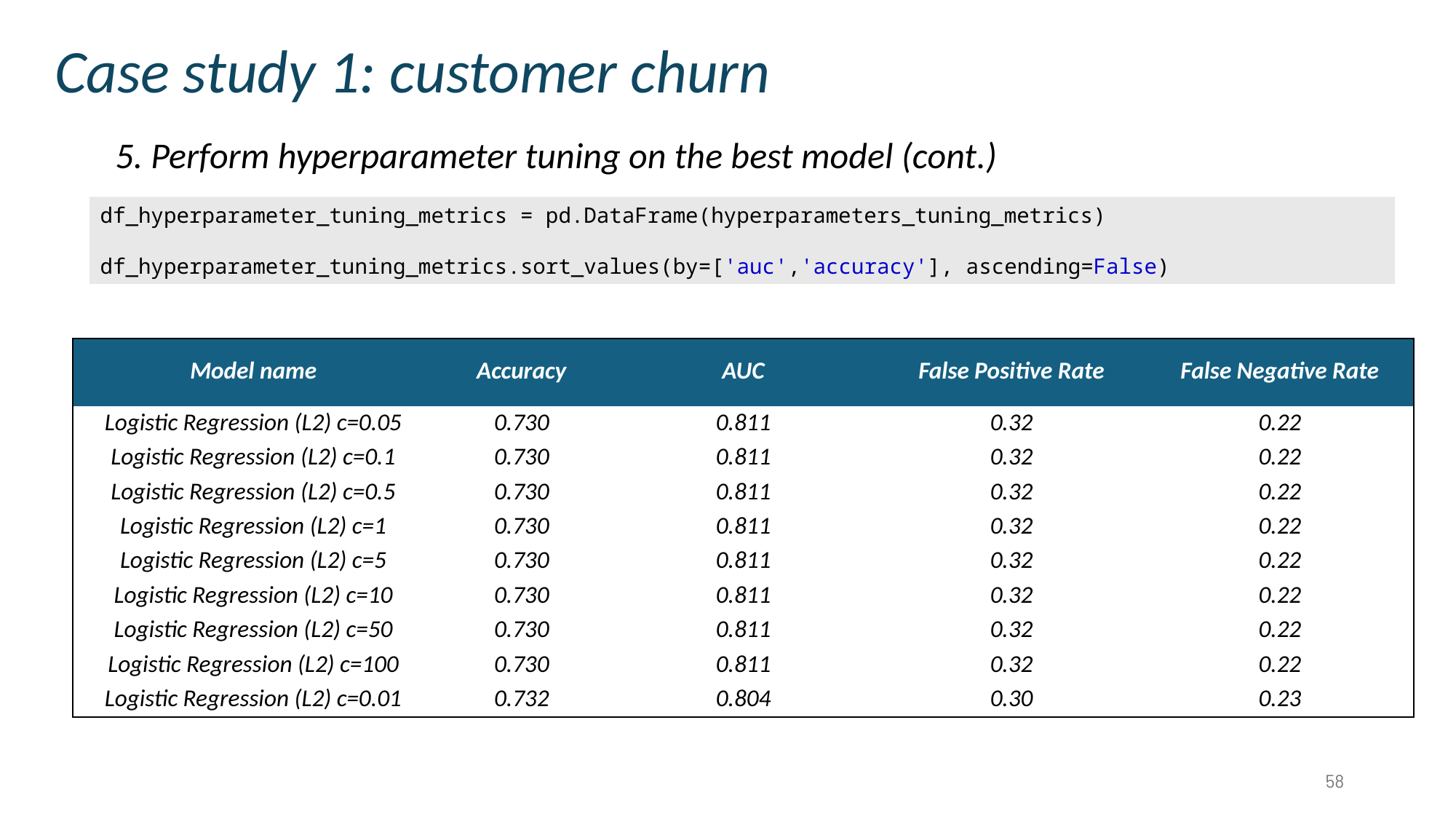

Case study 1: customer churn
5. Perform hyperparameter tuning on the best model (cont.)
df_hyperparameter_tuning_metrics = pd.DataFrame(hyperparameters_tuning_metrics)
df_hyperparameter_tuning_metrics.sort_values(by=['auc','accuracy'], ascending=False)
| Model name | Accuracy | AUC | False Positive Rate | False Negative Rate |
| --- | --- | --- | --- | --- |
| Logistic Regression (L2) c=0.05 | 0.730 | 0.811 | 0.32 | 0.22 |
| Logistic Regression (L2) c=0.1 | 0.730 | 0.811 | 0.32 | 0.22 |
| Logistic Regression (L2) c=0.5 | 0.730 | 0.811 | 0.32 | 0.22 |
| Logistic Regression (L2) c=1 | 0.730 | 0.811 | 0.32 | 0.22 |
| Logistic Regression (L2) c=5 | 0.730 | 0.811 | 0.32 | 0.22 |
| Logistic Regression (L2) c=10 | 0.730 | 0.811 | 0.32 | 0.22 |
| Logistic Regression (L2) c=50 | 0.730 | 0.811 | 0.32 | 0.22 |
| Logistic Regression (L2) c=100 | 0.730 | 0.811 | 0.32 | 0.22 |
| Logistic Regression (L2) c=0.01 | 0.732 | 0.804 | 0.30 | 0.23 |
58